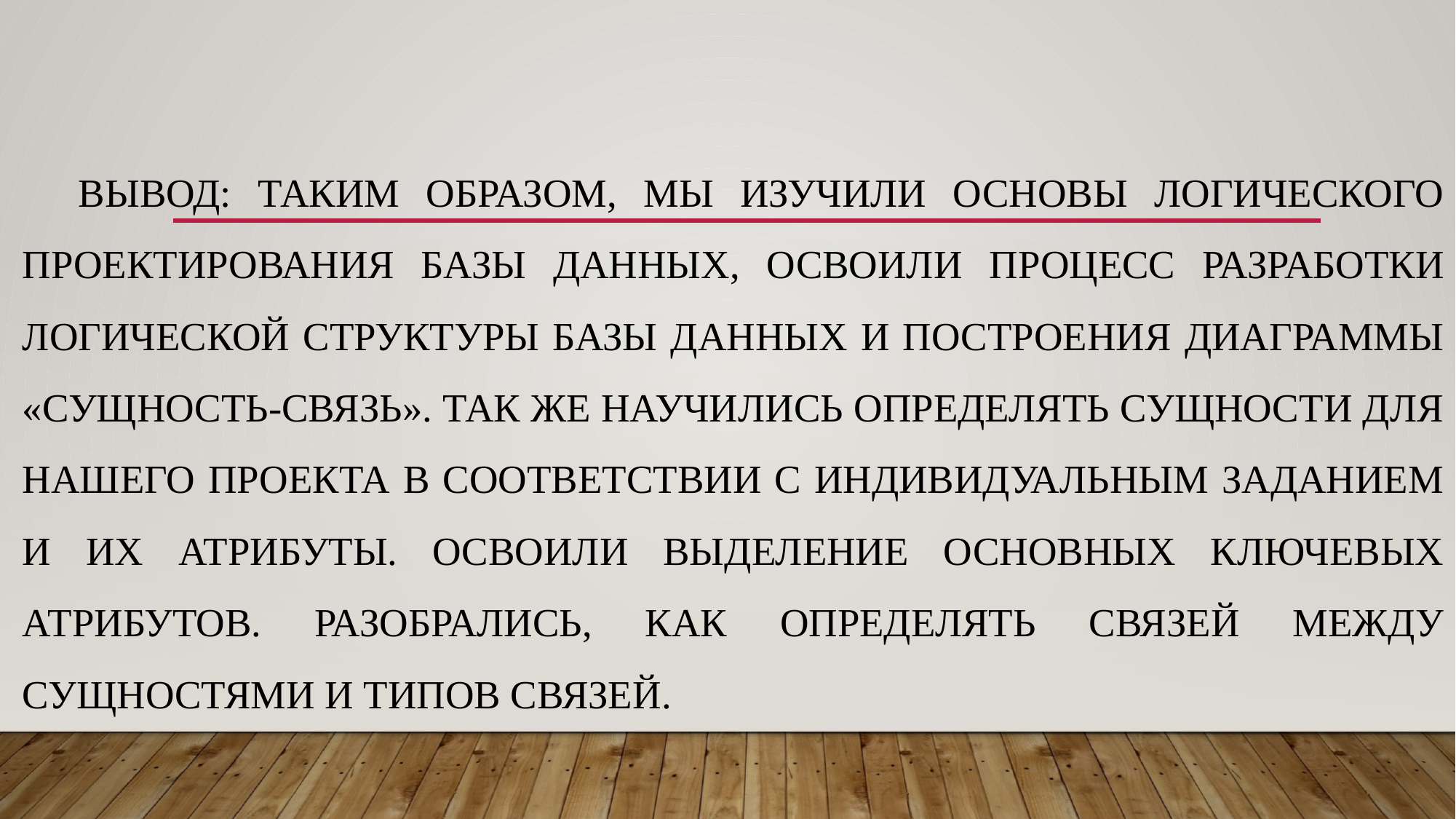

# Вывод: таким образом, мы изучили основы логического проектирования базы данных, освоили процесс разработки логической структуры базы данных и построения диаграммы «сущность-связь». Так же научились определять сущности для нашего проекта в соответствии с индивидуальным заданием и их атрибуты. Освоили выделение основных ключевых атрибутов. Разобрались, как определять связей между сущностями и типов связей.